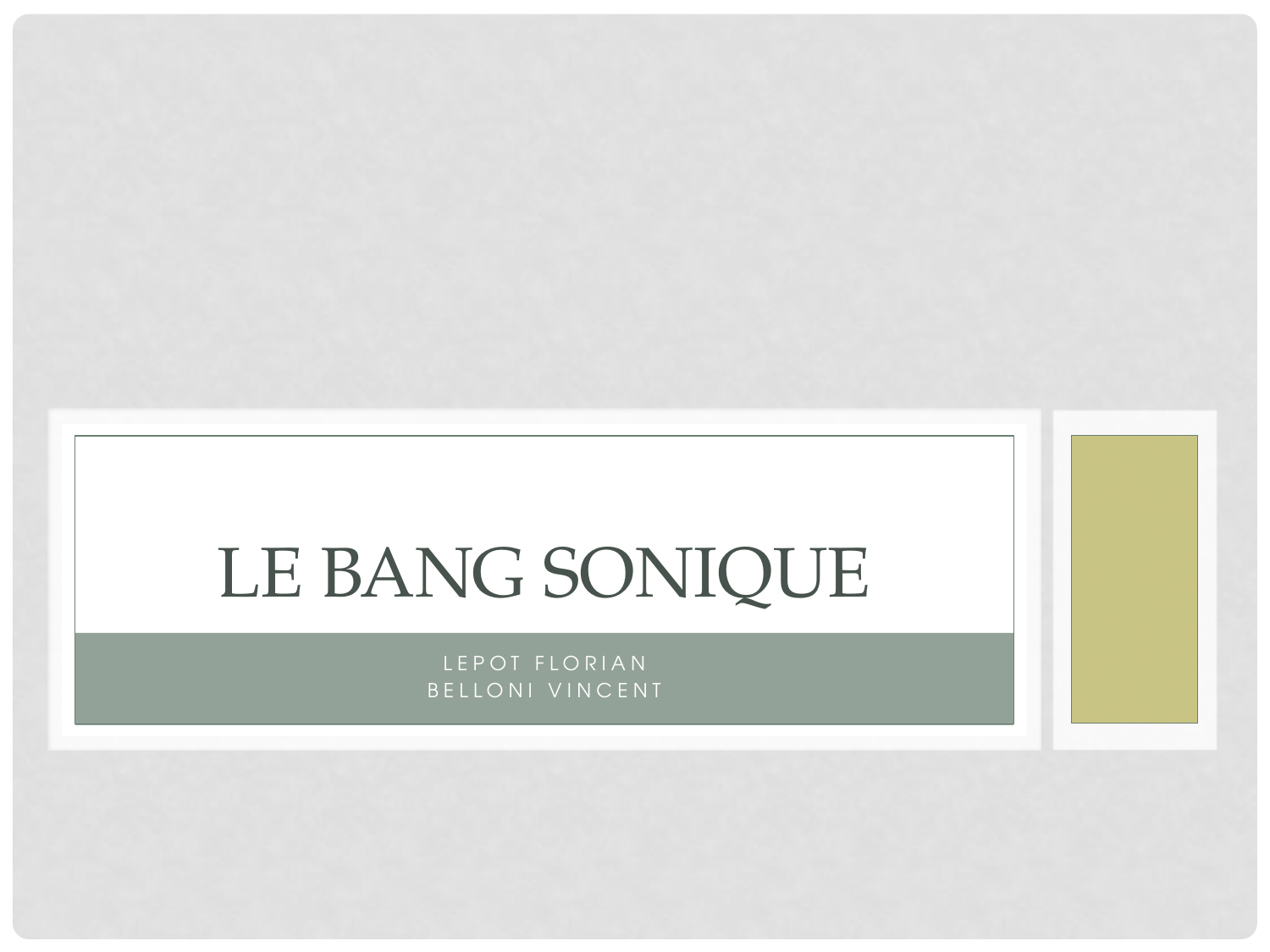

# Le bang sonique
LEPOT Florian
BELLONI Vincent